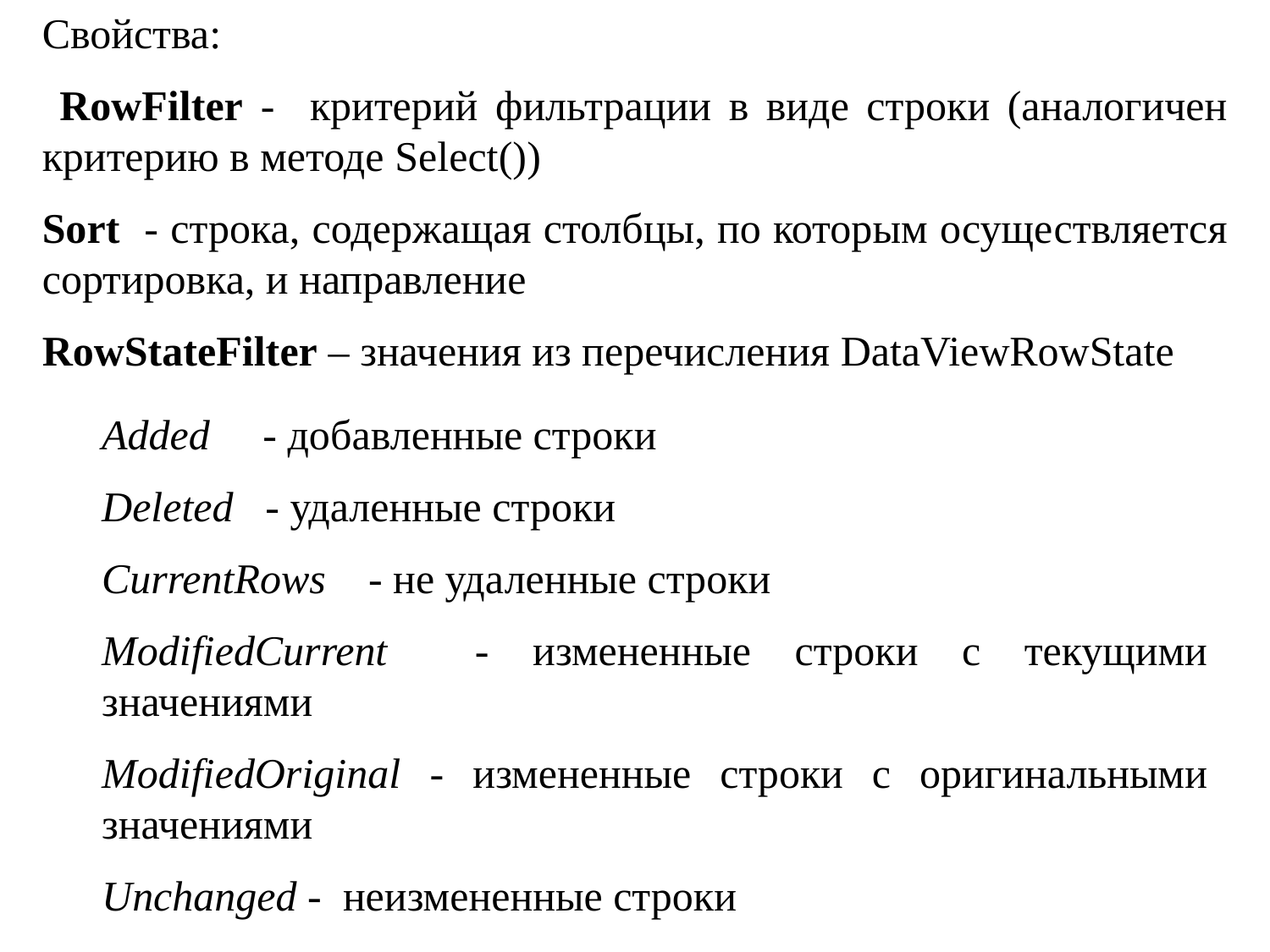

Свойства:
 RowFilter -  критерий фильтрации в виде строки (аналогичен критерию в методе Select())
Sort  - строка, содержащая столбцы, по которым осуществляется сортировка, и направление
RowStateFilter – значения из перечисления DataViewRowState
Added     - добавленные строки
Deleted   - удаленные строки
CurrentRows    - не удаленные строки
ModifiedCurrent  - измененные строки с текущими значениями
ModifiedOriginal - измененные строки с оригинальными значениями
Unchanged -  неизмененные строки